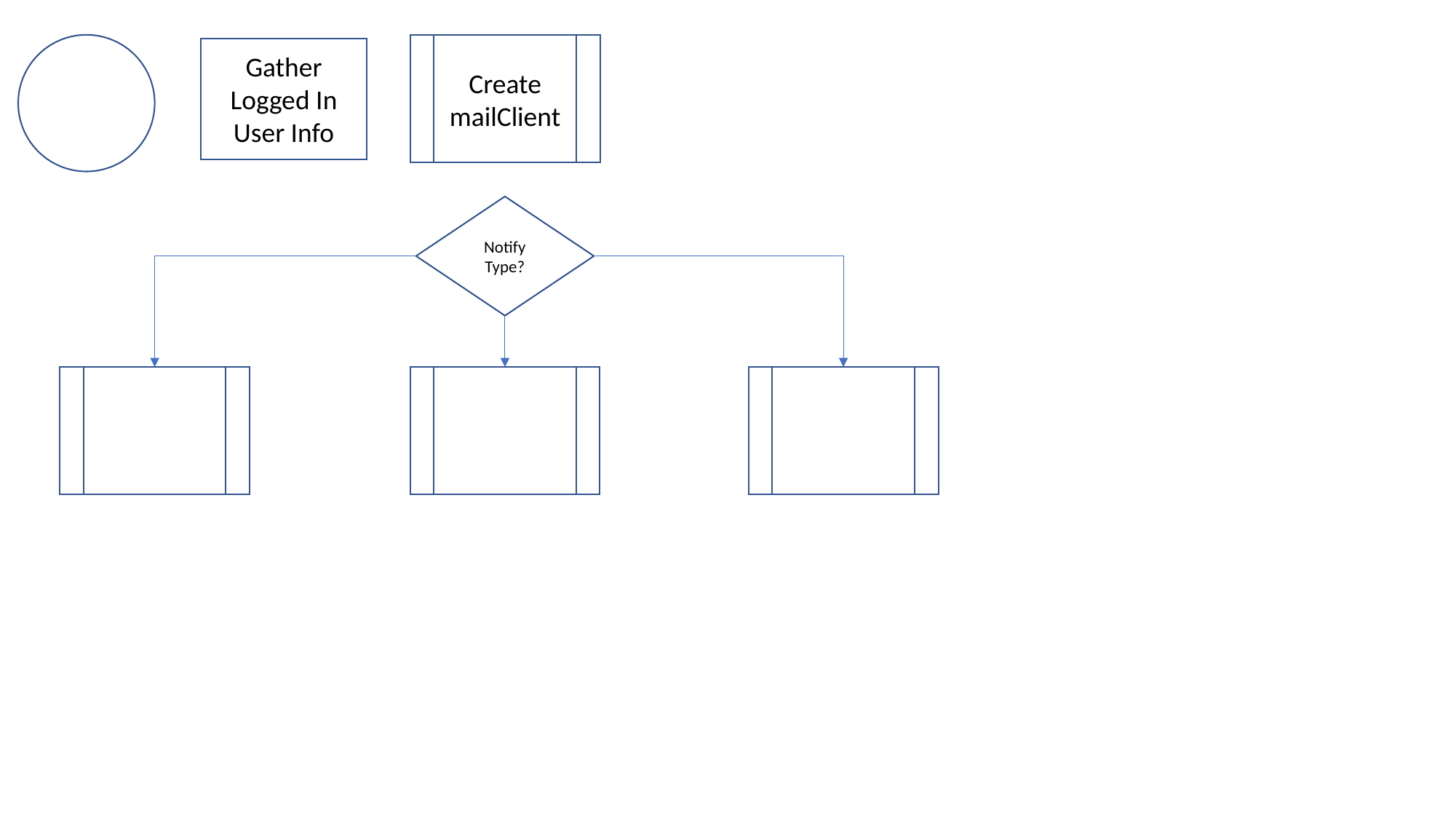

Create mailClient
Gather Logged In User Info
Notify Type?